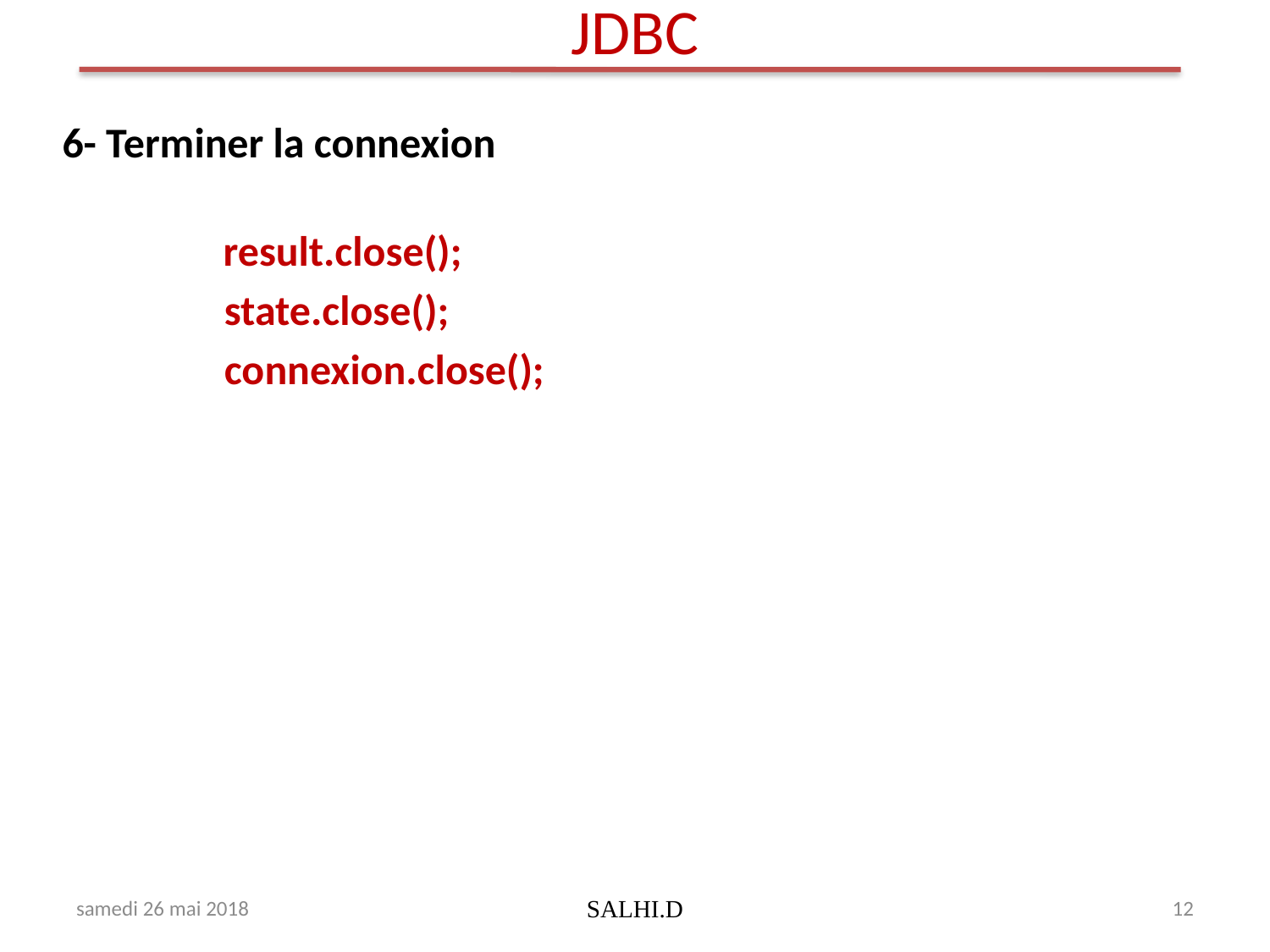

# JDBC
6- Terminer la connexion

                    result.close();
                 state.close();
                 connexion.close();
samedi 26 mai 2018
SALHI.D
12